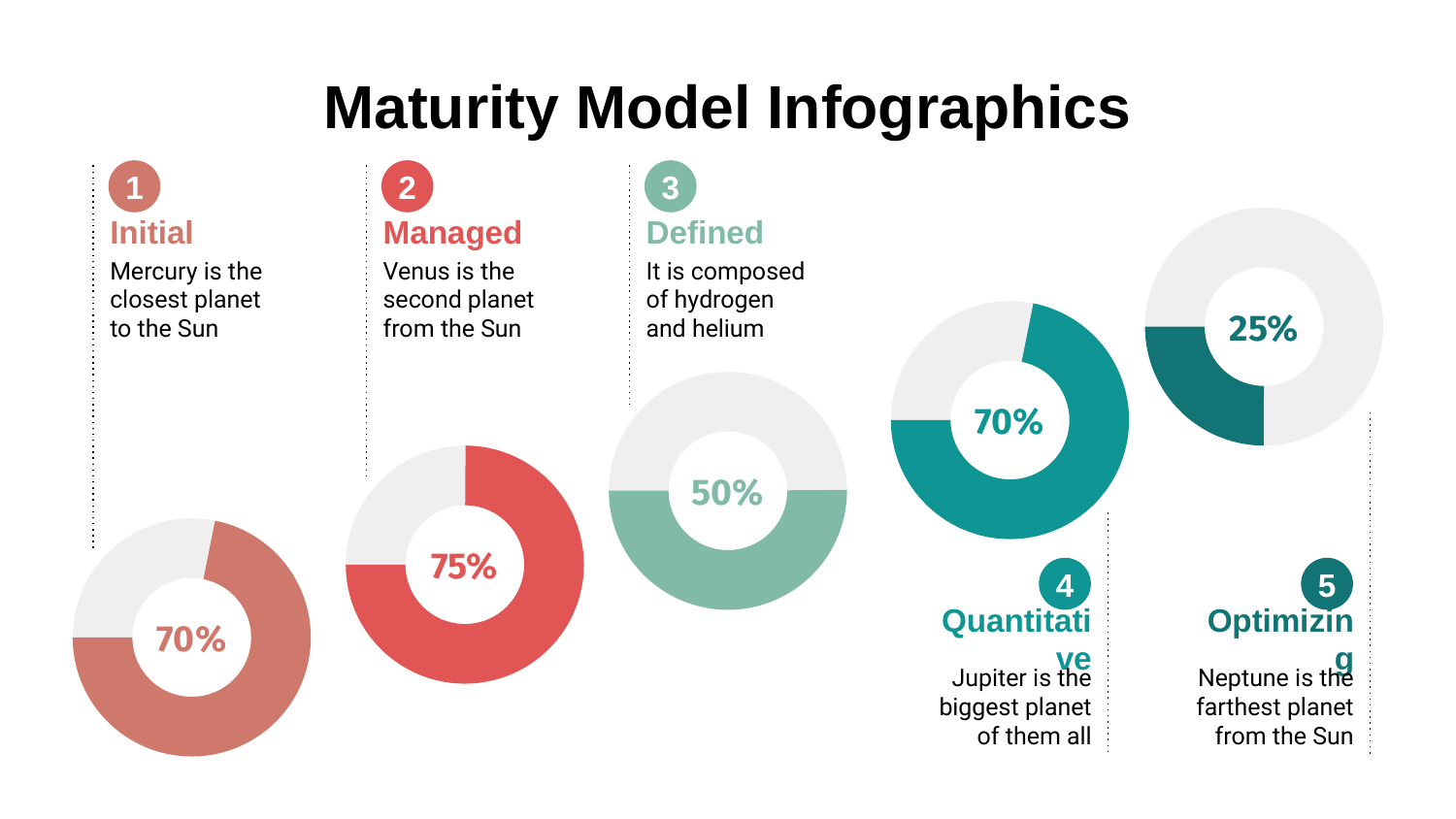

# Maturity Model Infographics

1
2
3

Initial
Managed
Defined
Mercury is the closest planet to the Sun
Venus is the second planet from the Sun
It is composed of hydrogen and helium
25%

70%

50%

75%

4
5
70%
Quantitative
Optimizing
Jupiter is the biggest planet of them all
Neptune is the farthest planet from the Sun